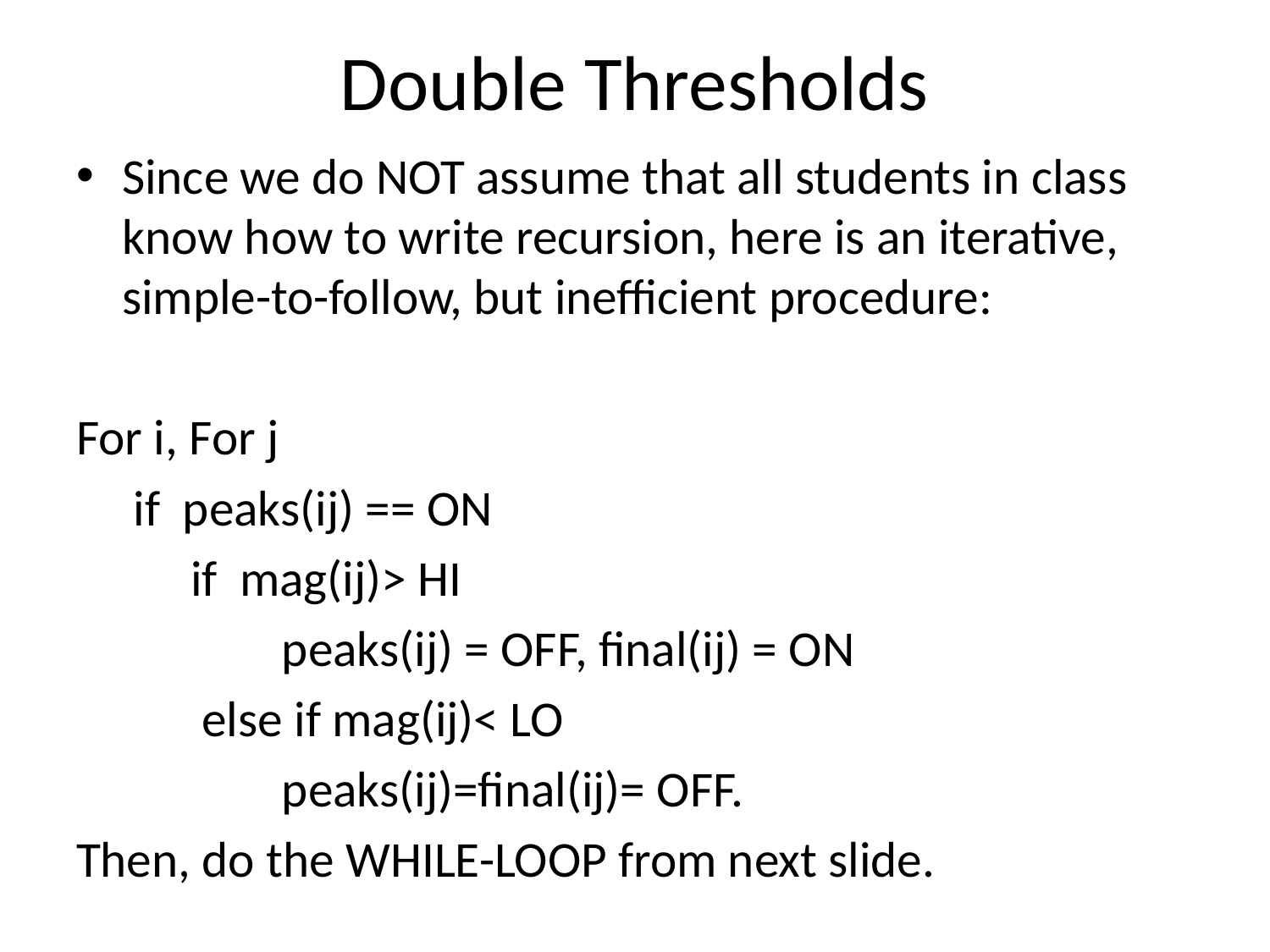

# Double Thresholds
Since we do NOT assume that all students in class know how to write recursion, here is an iterative, simple-to-follow, but inefficient procedure:

For i, For j
     if  peaks(ij) == ON
          if  mag(ij)> HI
                  peaks(ij) = OFF, final(ij) = ON
           else if mag(ij)< LO
                  peaks(ij)=final(ij)= OFF.
Then, do the WHILE-LOOP from next slide.